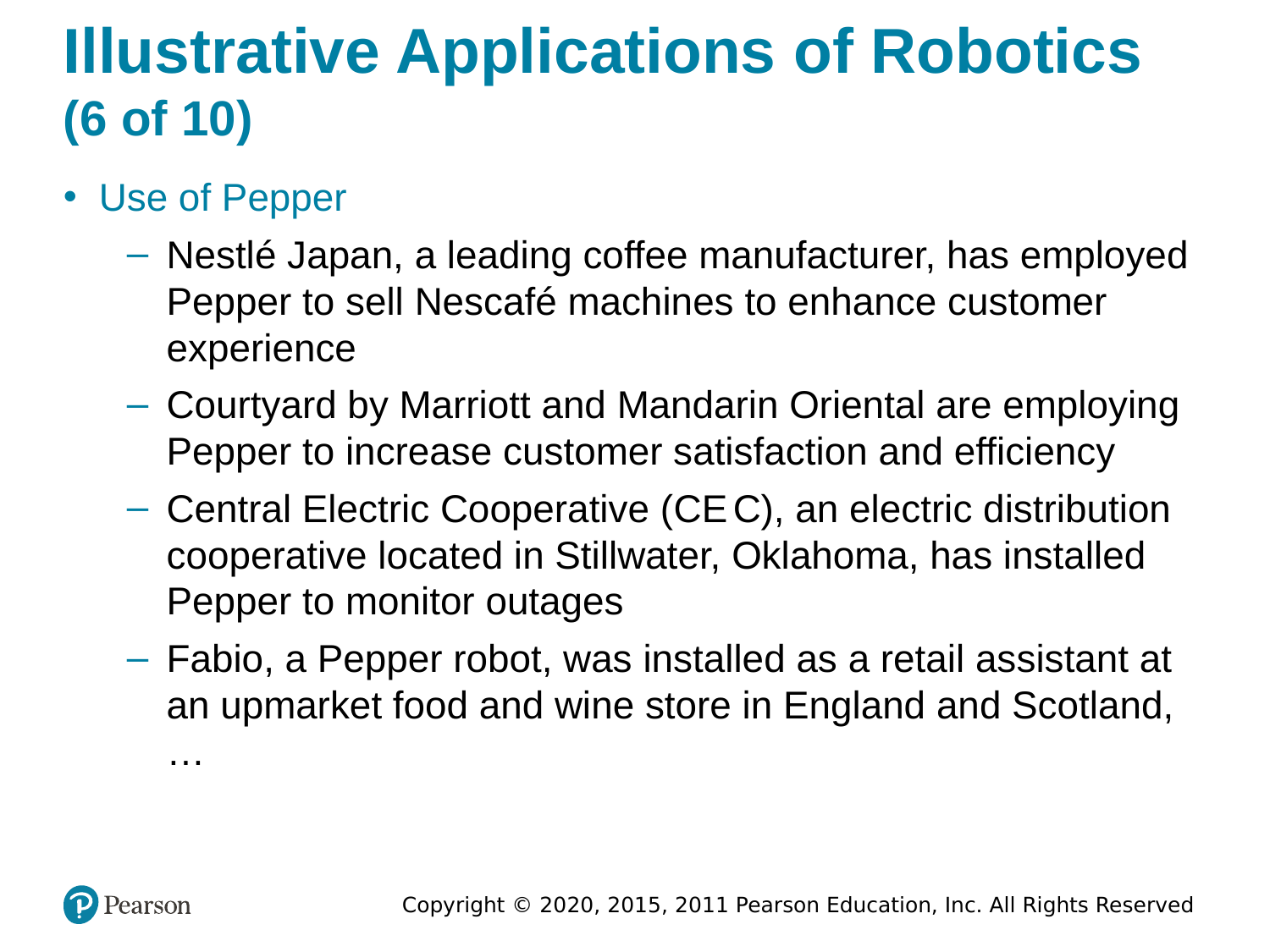

# Illustrative Applications of Robotics (6 of 10)
Use of Pepper
Nestlé Japan, a leading coffee manufacturer, has employed Pepper to sell Nescafé machines to enhance customer experience
Courtyard by Marriott and Mandarin Oriental are employing Pepper to increase customer satisfaction and efficiency
Central Electric Cooperative (C E C), an electric distribution cooperative located in Stillwater, Oklahoma, has installed Pepper to monitor outages
Fabio, a Pepper robot, was installed as a retail assistant at an upmarket food and wine store in England and Scotland, …